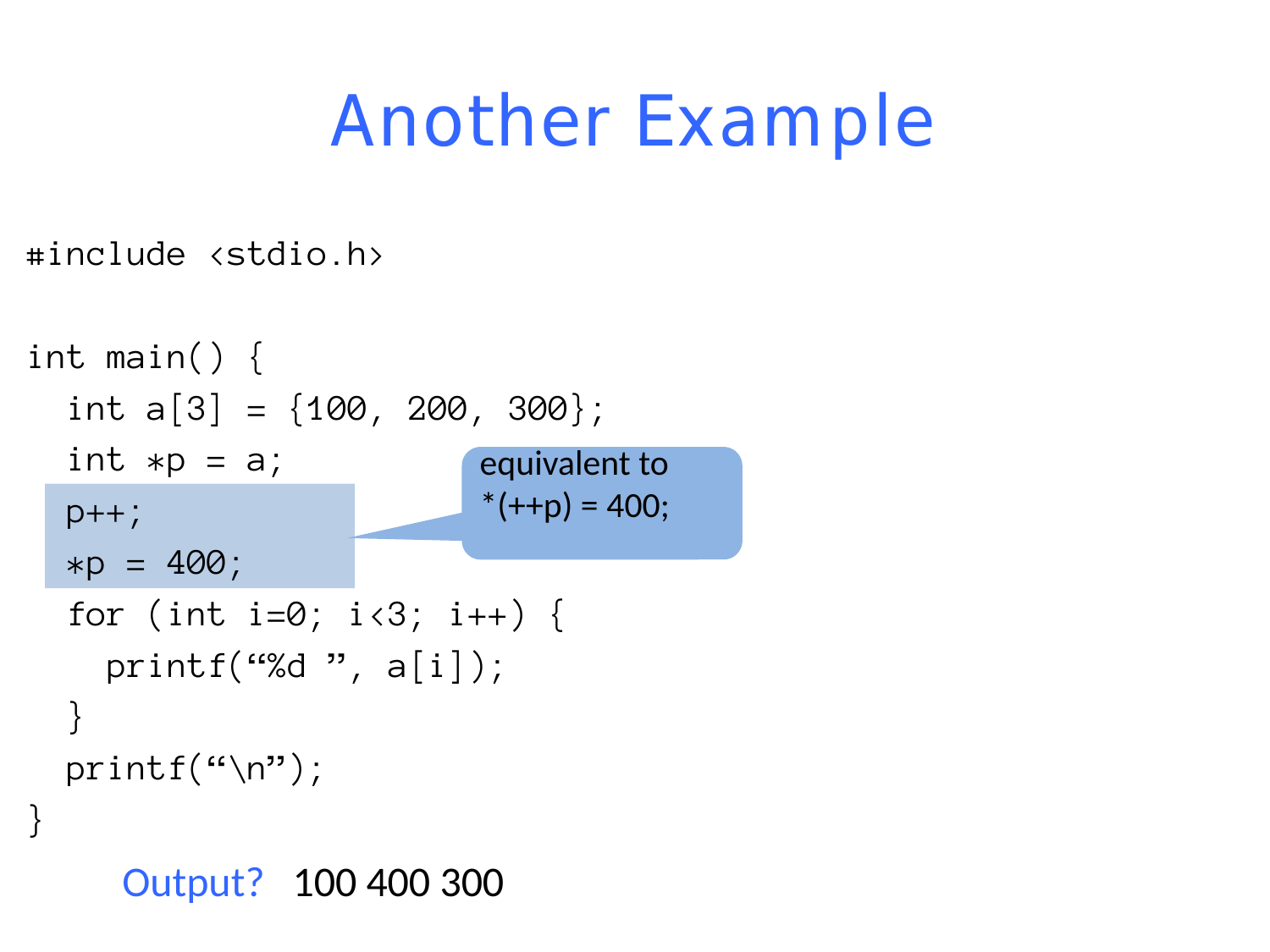

# Another Example
#include <stdio.h>

int main() {
  int a[3] = {100, 200, 300};
  int *p = a;
  p++;
  *p = 400;
  for (int i=0; i<3; i++) {
    printf(“%d ”, a[i]);
  }
  printf(“\n”);
}
equivalent to
*(++p) = 400;

Output?
100 400 300